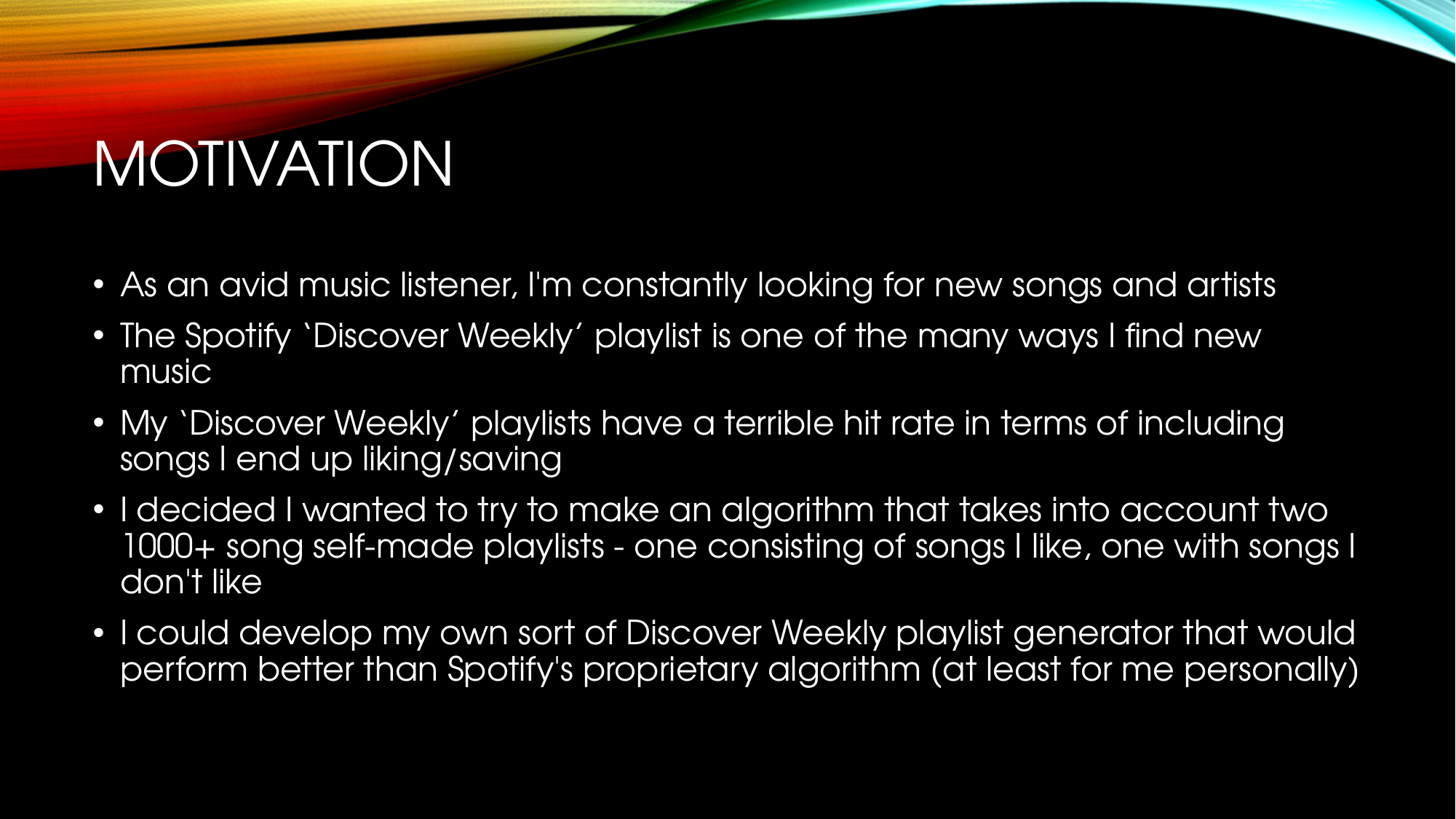

# Motivation
As an avid music listener, I'm constantly looking for new songs and artists
The Spotify ‘Discover Weekly’ playlist is one of the many ways I find new music
My ‘Discover Weekly’ playlists have a terrible hit rate in terms of including songs I end up liking/saving
I decided I wanted to try to make an algorithm that takes into account two 1000+ song self-made playlists - one consisting of songs I like, one with songs I don't like
I could develop my own sort of Discover Weekly playlist generator that would perform better than Spotify's proprietary algorithm (at least for me personally)